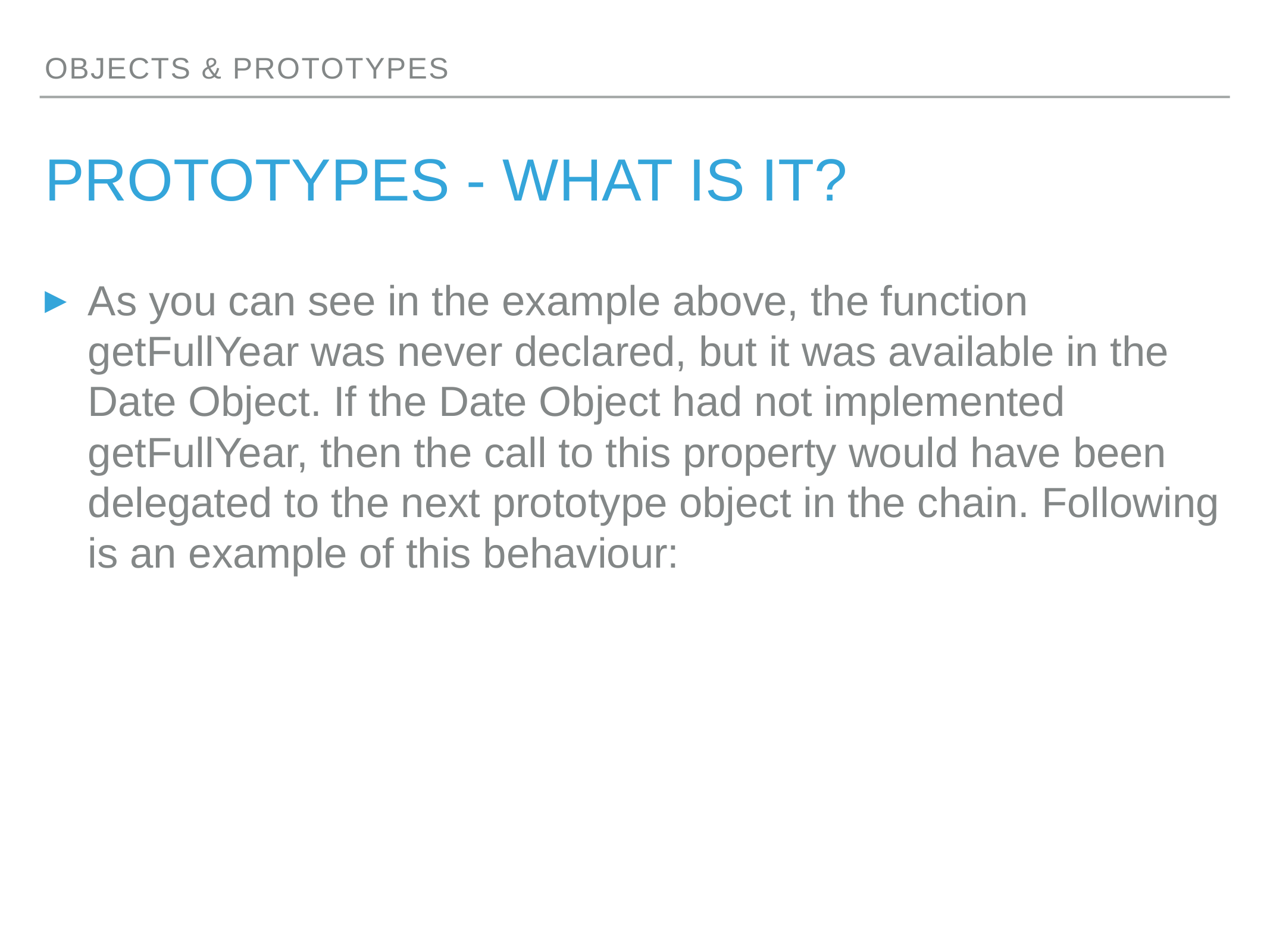

Objects & Prototypes
# Prototypes - what is it?
As you can see in the example above, the function getFullYear was never declared, but it was available in the Date Object. If the Date Object had not implemented getFullYear, then the call to this property would have been delegated to the next prototype object in the chain. Following is an example of this behaviour: